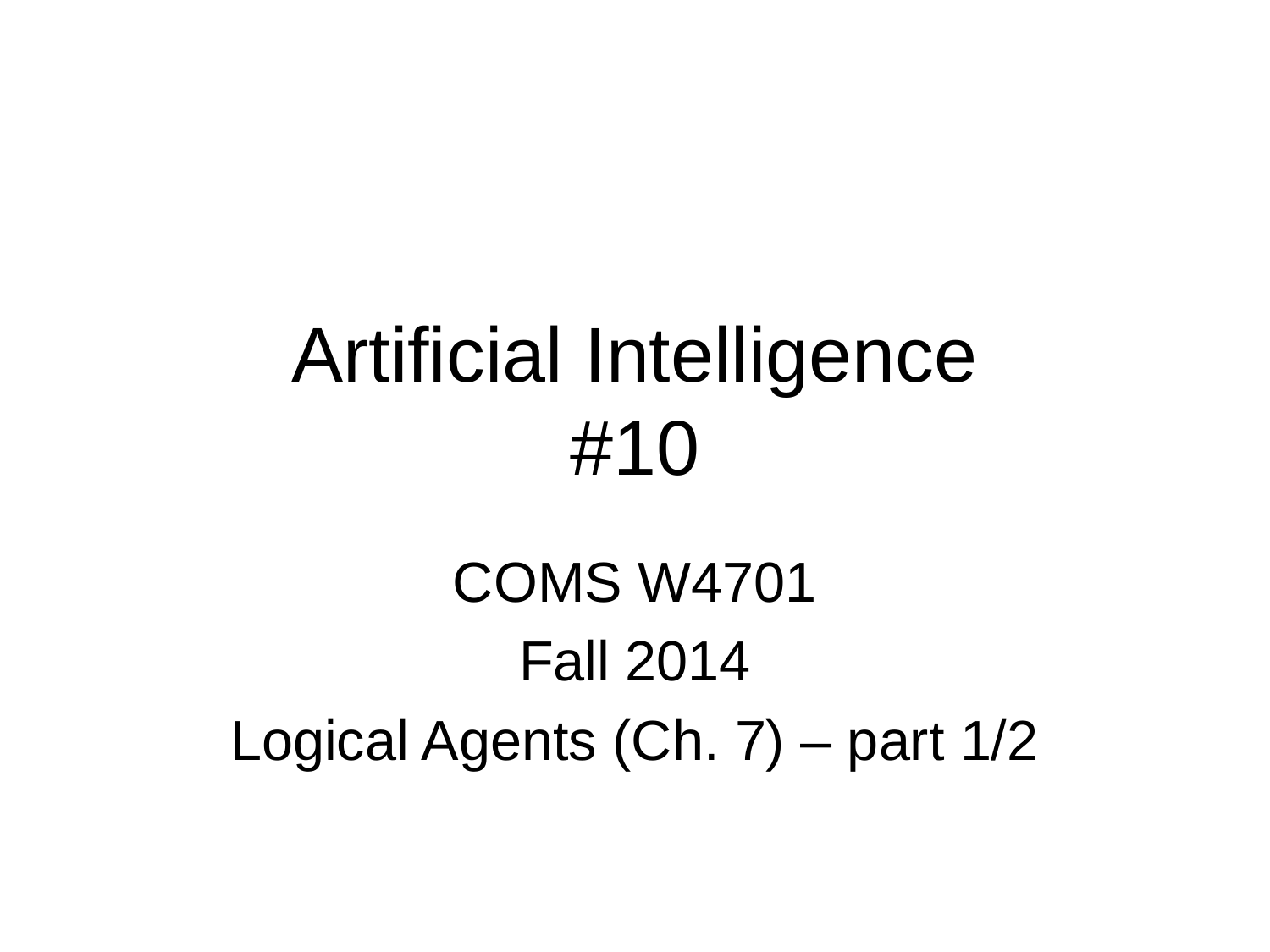

# Artificial Intelligence #10
COMS W4701
Fall 2014
Logical Agents (Ch. 7) – part 1/2